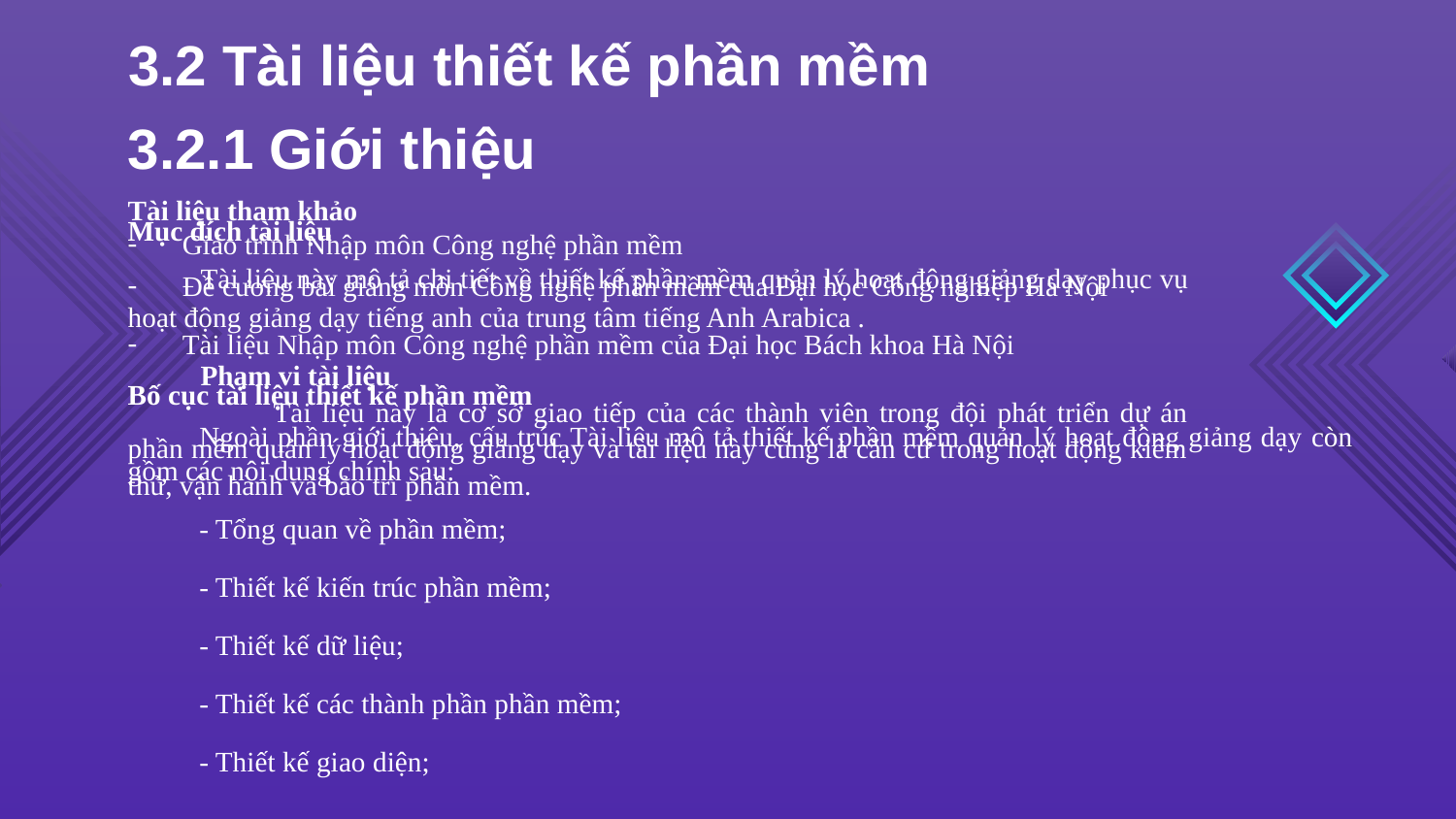

# 3.2 Tài liệu thiết kế phần mềm
3.2.1 Giới thiệu
Tài liệu tham khảo
Giáo trình Nhập môn Công nghệ phần mềm
Đề cương bài giảng môn Công nghệ phần mềm của Đại học Công nghiệp Hà Nội
Tài liệu Nhập môn Công nghệ phần mềm của Đại học Bách khoa Hà Nội
Bố cục tài liệu thiết kế phần mềm
Ngoài phần giới thiệu, cấu trúc Tài liệu mô tả thiết kế phần mềm quản lý hoạt động giảng dạy còn gồm các nội dung chính sau:
- Tổng quan về phần mềm;
- Thiết kế kiến trúc phần mềm;
- Thiết kế dữ liệu;
- Thiết kế các thành phần phần mềm;
- Thiết kế giao diện;
Mục đích tài liệu
Tài liệu này mô tả chi tiết về thiết kế phần mềm quản lý hoạt động giảng dạy phục vụ hoạt động giảng dạy tiếng anh của trung tâm tiếng Anh Arabica .
Phạm vi tài liệu
	Tài liệu này là cơ sở giao tiếp của các thành viên trong đội phát triển dự án phần mềm quản lý hoạt động giảng dạy và tài liệu này cũng là căn cứ trong hoạt động kiểm thử, vận hành và bảo trì phần mềm.